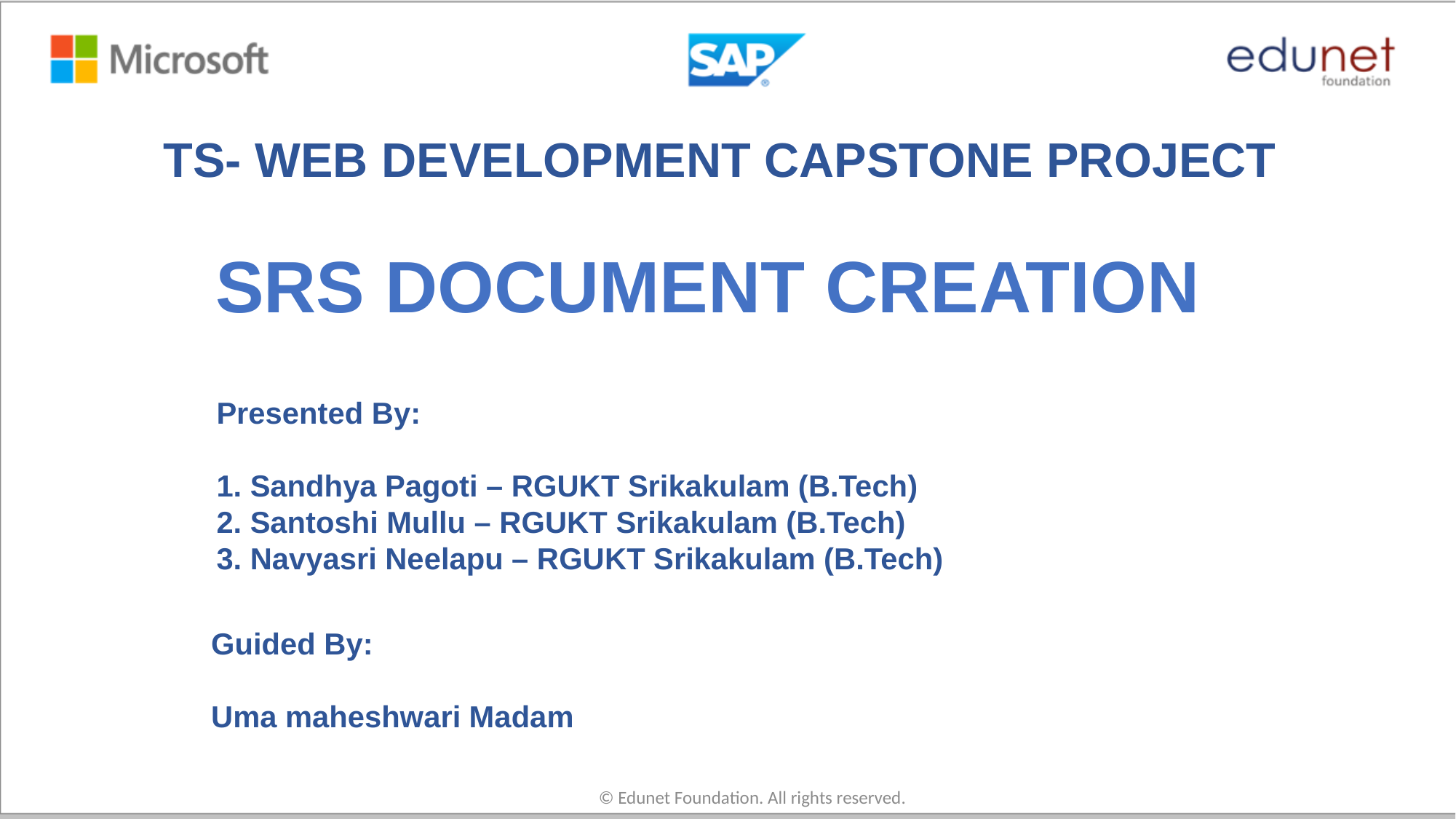

TS- WEB DEVELOPMENT CAPSTONE PROJECT
# SRS DOCUMENT CREATION
Presented By:

1. Sandhya Pagoti – RGUKT Srikakulam (B.Tech)
2. Santoshi Mullu – RGUKT Srikakulam (B.Tech)
3. Navyasri Neelapu – RGUKT Srikakulam (B.Tech)
Guided By:

Uma maheshwari Madam
© Edunet Foundation. All rights reserved.